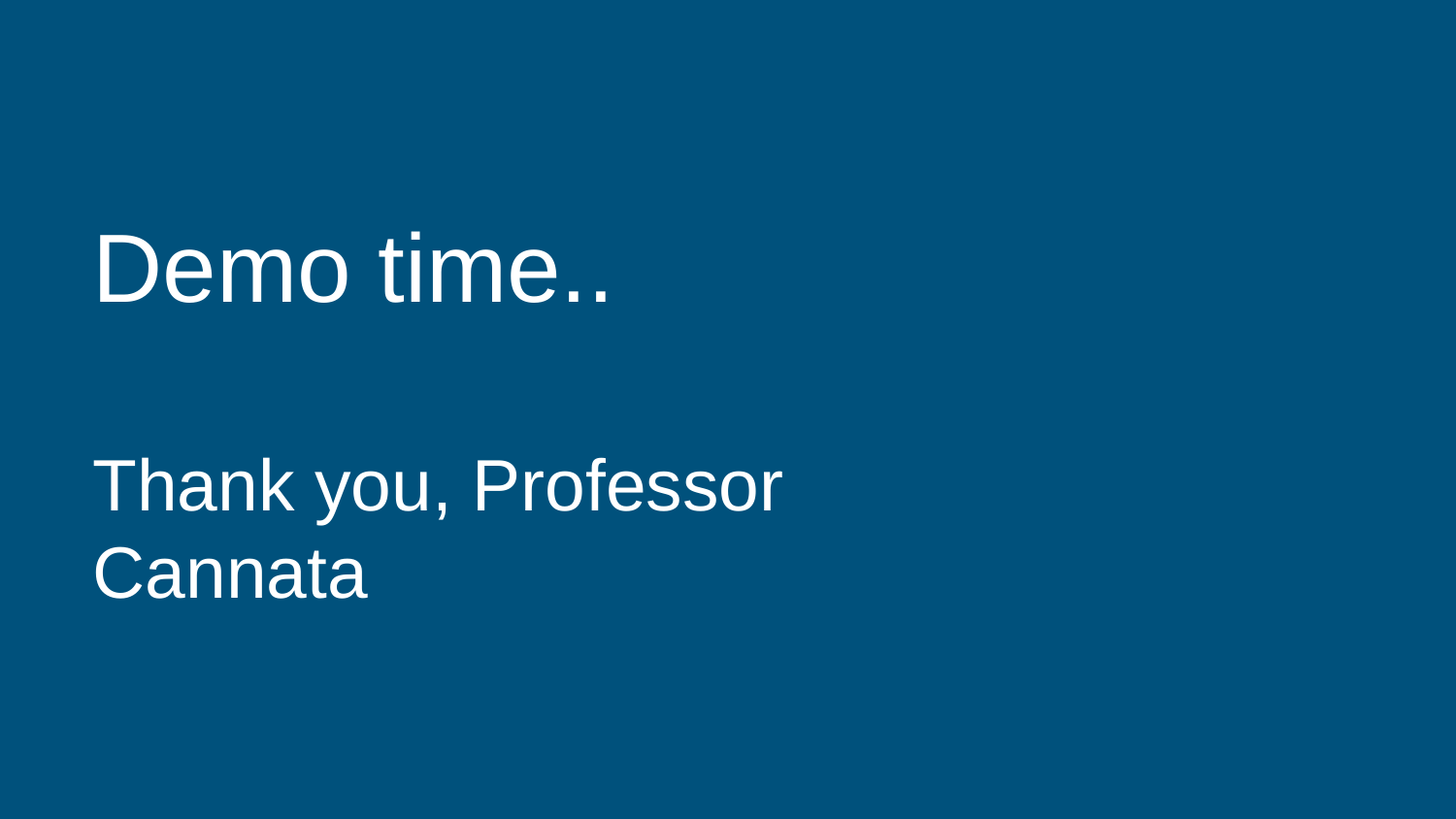

# Demo time..

Thank you, Professor Cannata